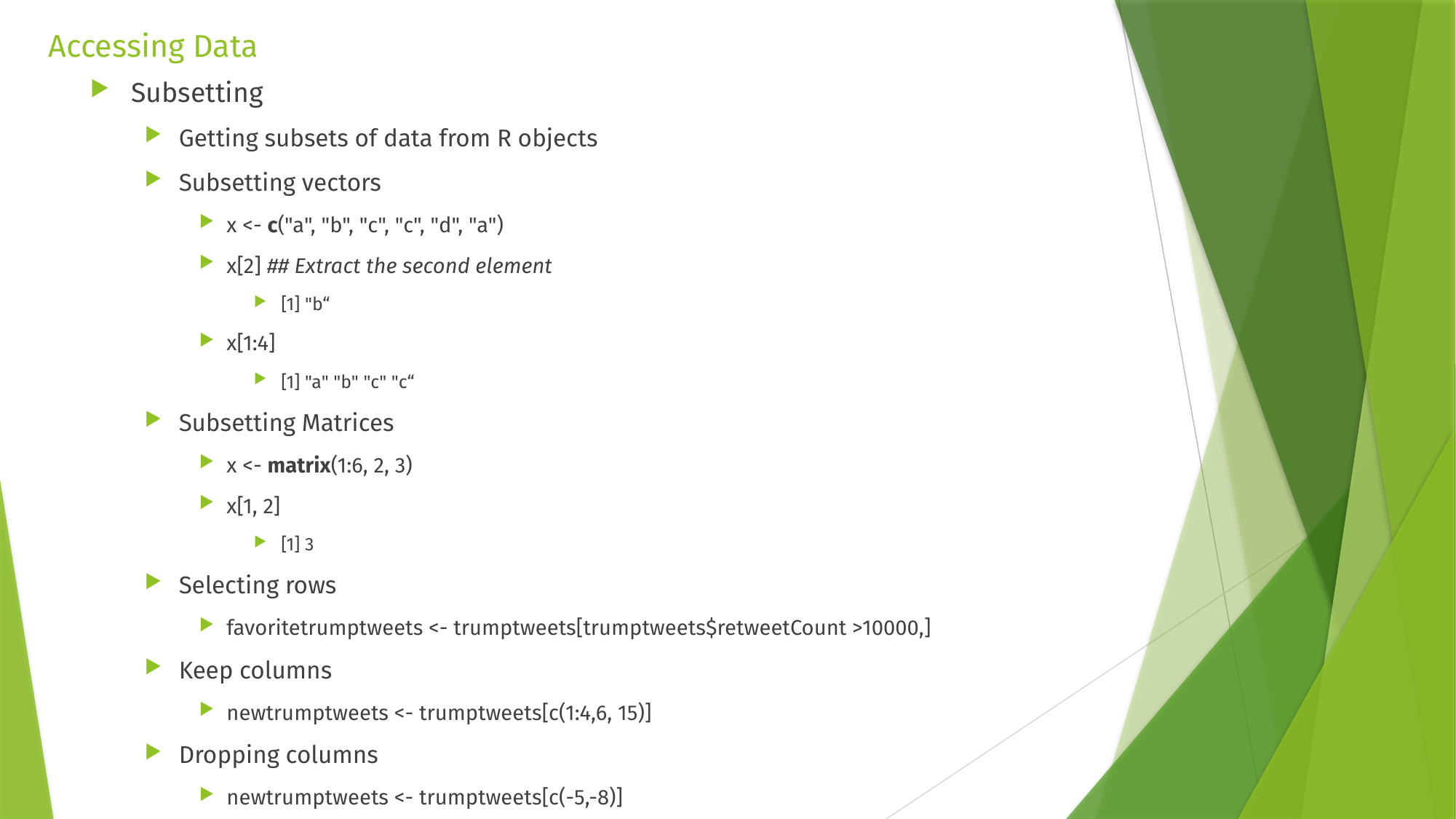

# Accessing Data
Subsetting
Getting subsets of data from R objects
Subsetting vectors
x <- c("a", "b", "c", "c", "d", "a")
x[2] ## Extract the second element
[1] "b“
x[1:4]
[1] "a" "b" "c" "c“
Subsetting Matrices
x <- matrix(1:6, 2, 3)
x[1, 2]
[1] 3
Selecting rows
favoritetrumptweets <- trumptweets[trumptweets$retweetCount >10000,]
Keep columns
newtrumptweets <- trumptweets[c(1:4,6, 15)]
Dropping columns
newtrumptweets <- trumptweets[c(-5,-8)]